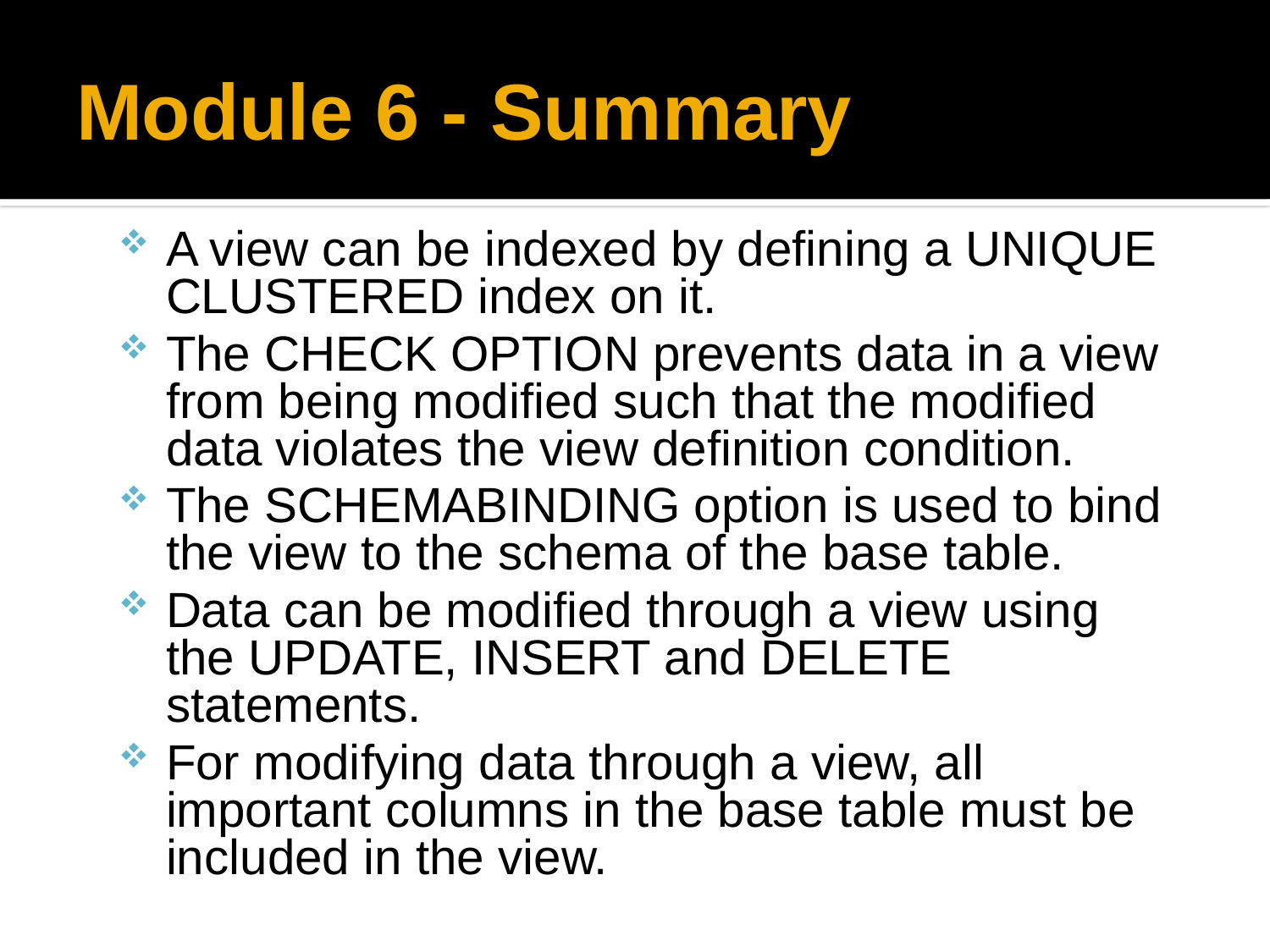

# Module 6 - Summary
A view can be indexed by defining a UNIQUE CLUSTERED index on it.
The CHECK OPTION prevents data in a view from being modified such that the modified data violates the view definition condition.
The SCHEMABINDING option is used to bind the view to the schema of the base table.
Data can be modified through a view using the UPDATE, INSERT and DELETE statements.
For modifying data through a view, all important columns in the base table must be included in the view.